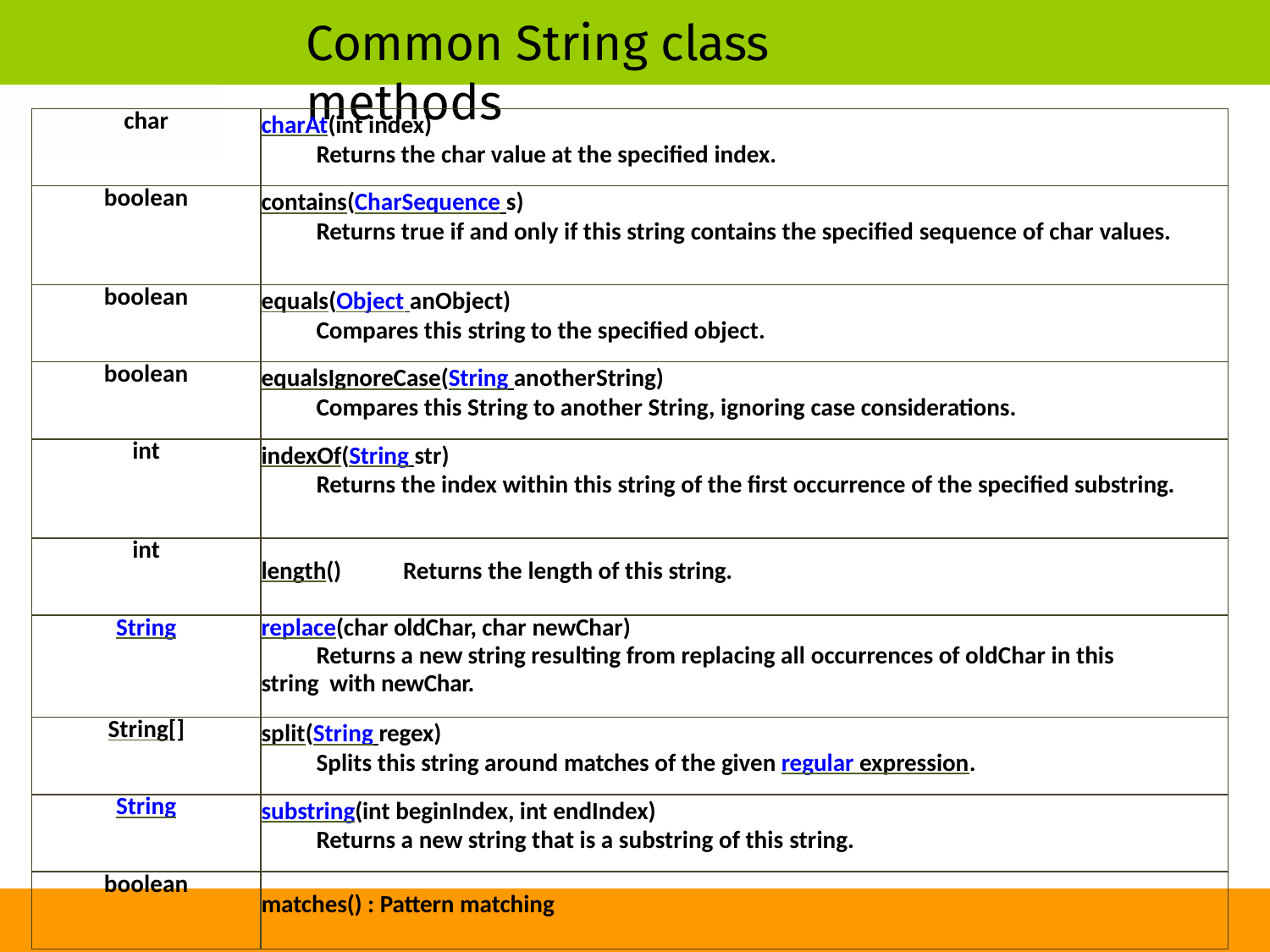

# Common String class methods
| char | charAt(int index) Returns the char value at the specified index. |
| --- | --- |
| boolean | contains(CharSequence s) Returns true if and only if this string contains the specified sequence of char values. |
| boolean | equals(Object anObject) Compares this string to the specified object. |
| boolean | equalsIgnoreCase(String anotherString) Compares this String to another String, ignoring case considerations. |
| int | indexOf(String str) Returns the index within this string of the first occurrence of the specified substring. |
| int | length() Returns the length of this string. |
| String | replace(char oldChar, char newChar) Returns a new string resulting from replacing all occurrences of oldChar in this string with newChar. |
| String[] | split(String regex) Splits this string around matches of the given regular expression. |
| String | substring(int beginIndex, int endIndex) Returns a new string that is a substring of this string. |
| boolean | matches() : Pattern matching |